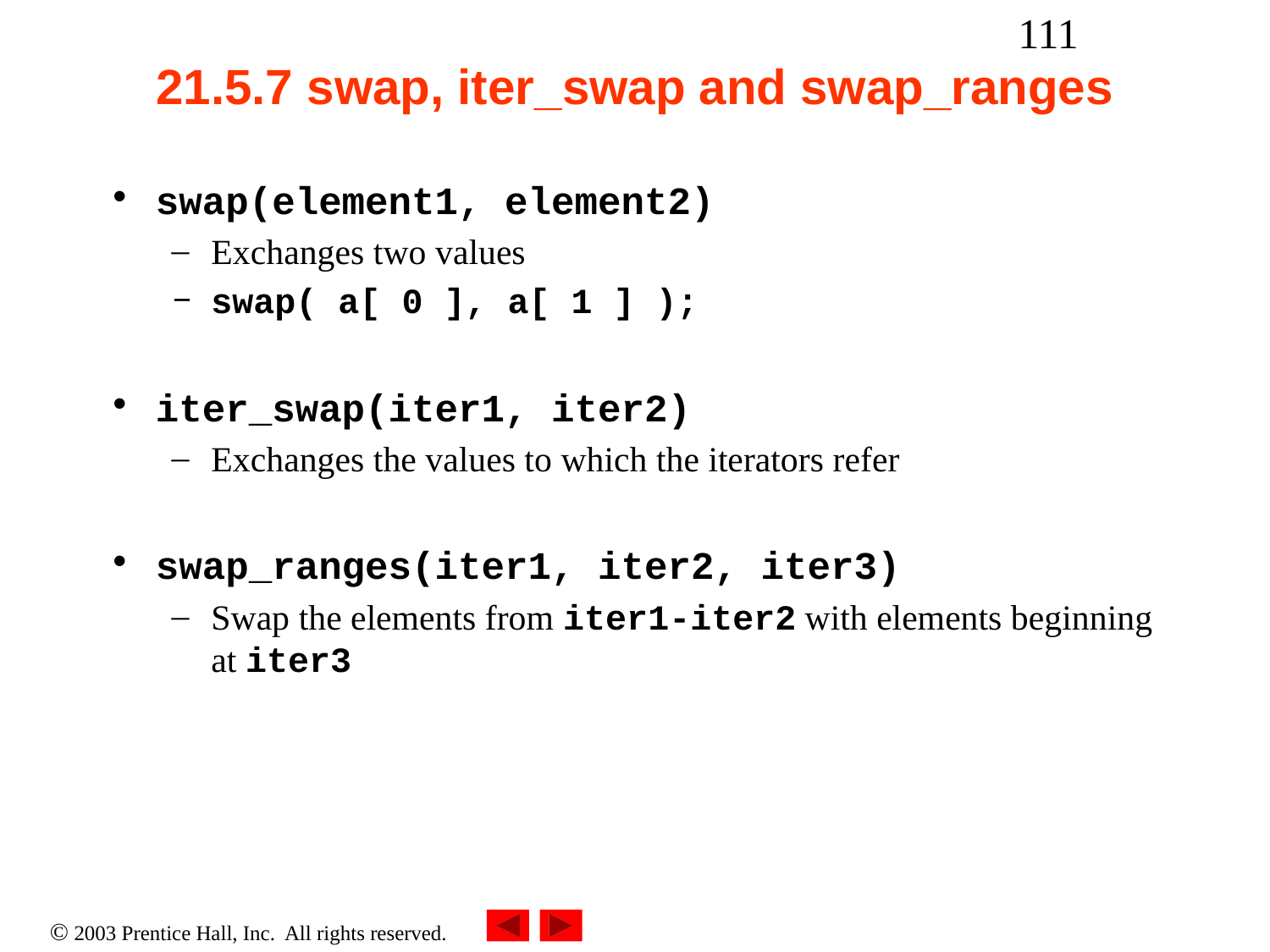

111
# 21.5.7 swap, iter_swap and swap_ranges
swap(element1, element2)
Exchanges two values
swap( a[ 0 ], a[ 1 ] );

iter_swap(iter1, iter2)
Exchanges the values to which the iterators refer

swap_ranges(iter1, iter2, iter3)
Swap the elements from iter1-iter2 with elements beginning at iter3